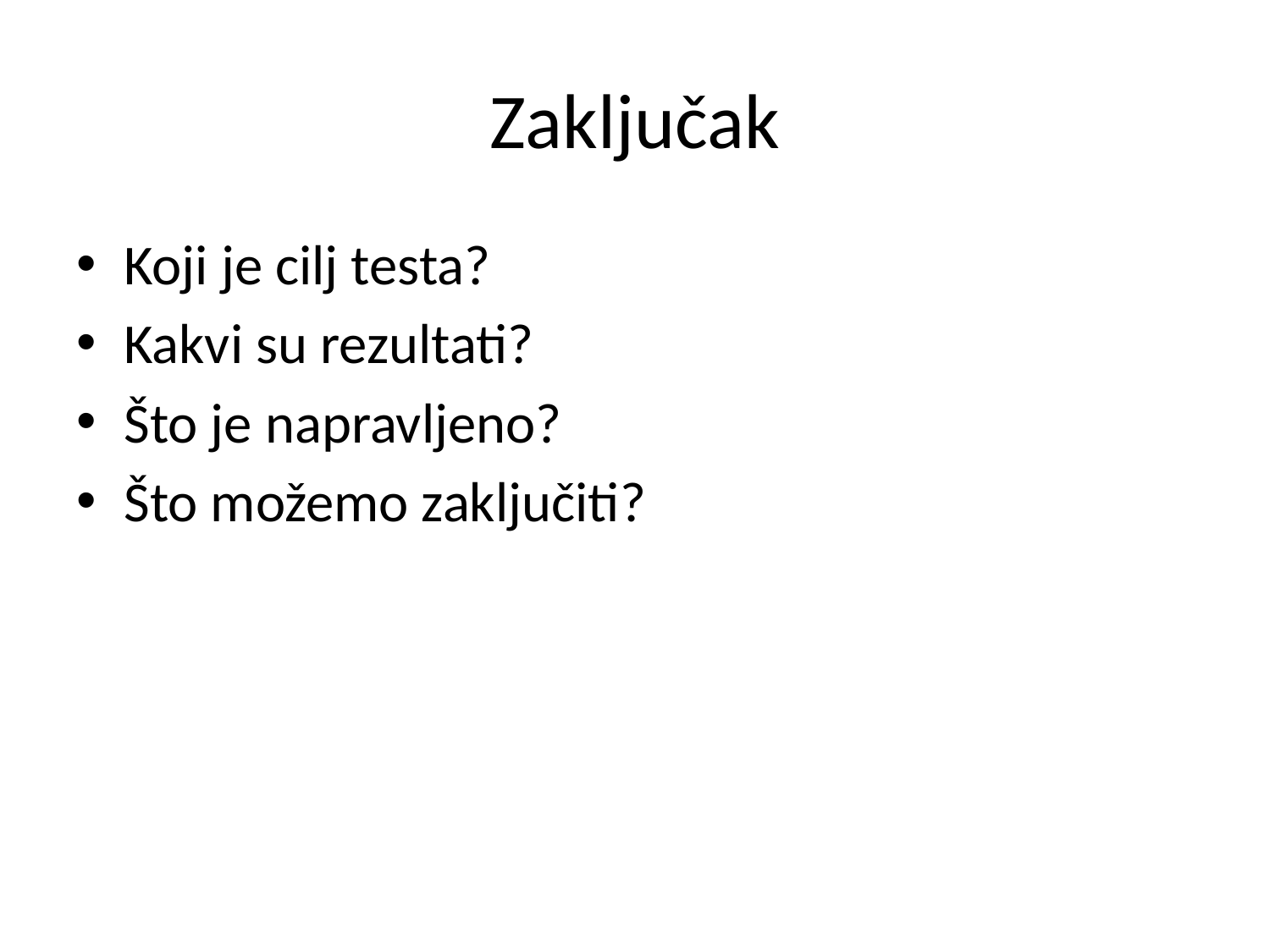

# Zaključak
Koji je cilj testa?
Kakvi su rezultati?
Što je napravljeno?
Što možemo zaključiti?